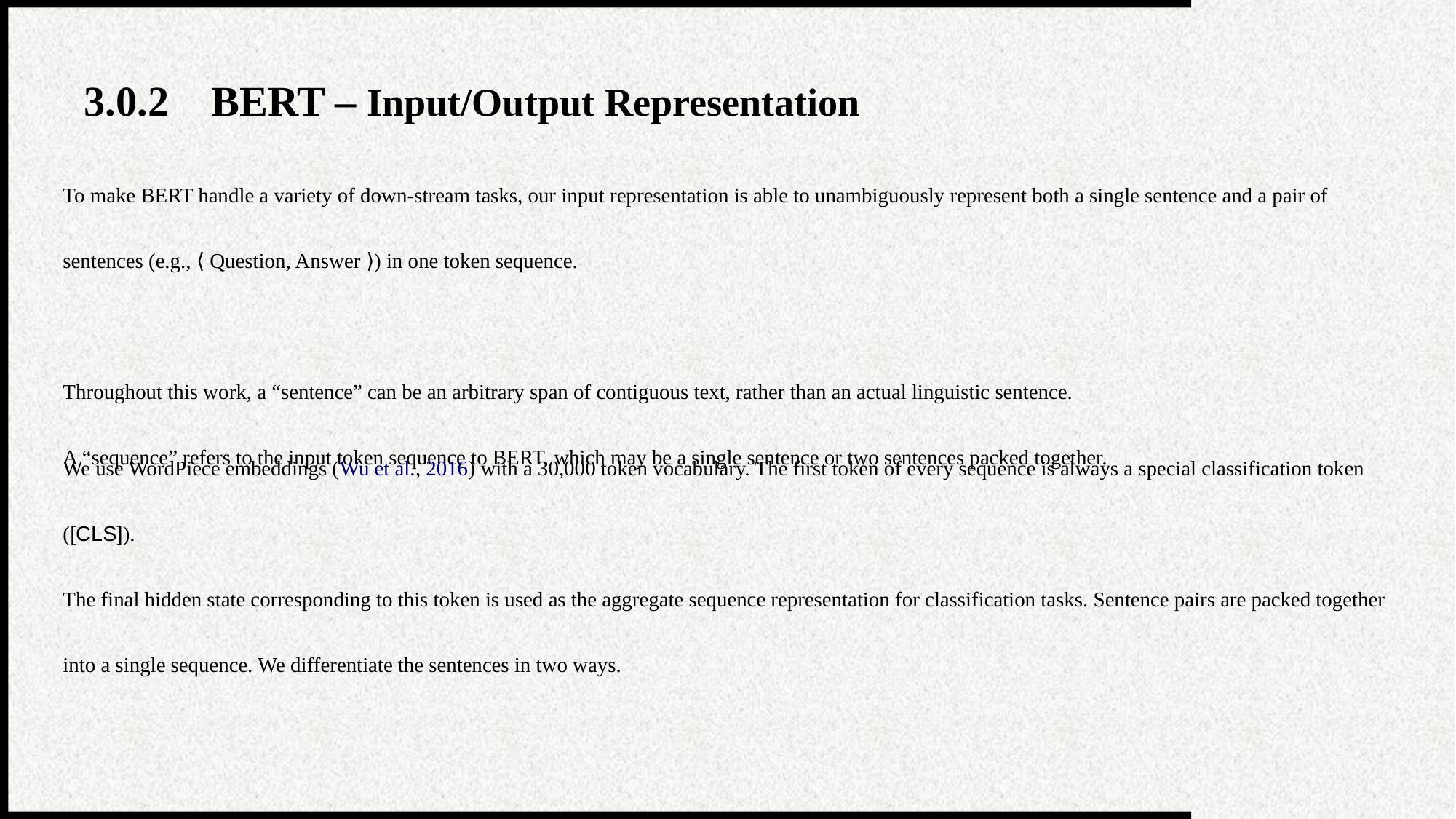

3.0.2    BERT – Input/Output Representation
To make BERT handle a variety of down-stream tasks, our input representation is able to unambiguously represent both a single sentence and a pair of sentences (e.g., ⟨ Question, Answer ⟩) in one token sequence.
Throughout this work, a “sentence” can be an arbitrary span of contiguous text, rather than an actual linguistic sentence.
A “sequence” refers to the input token sequence to BERT, which may be a single sentence or two sentences packed together.
We use WordPiece embeddings (Wu et al., 2016) with a 30,000 token vocabulary. The first token of every sequence is always a special classification token ([CLS]).
The final hidden state corresponding to this token is used as the aggregate sequence representation for classification tasks. Sentence pairs are packed together into a single sequence. We differentiate the sentences in two ways.